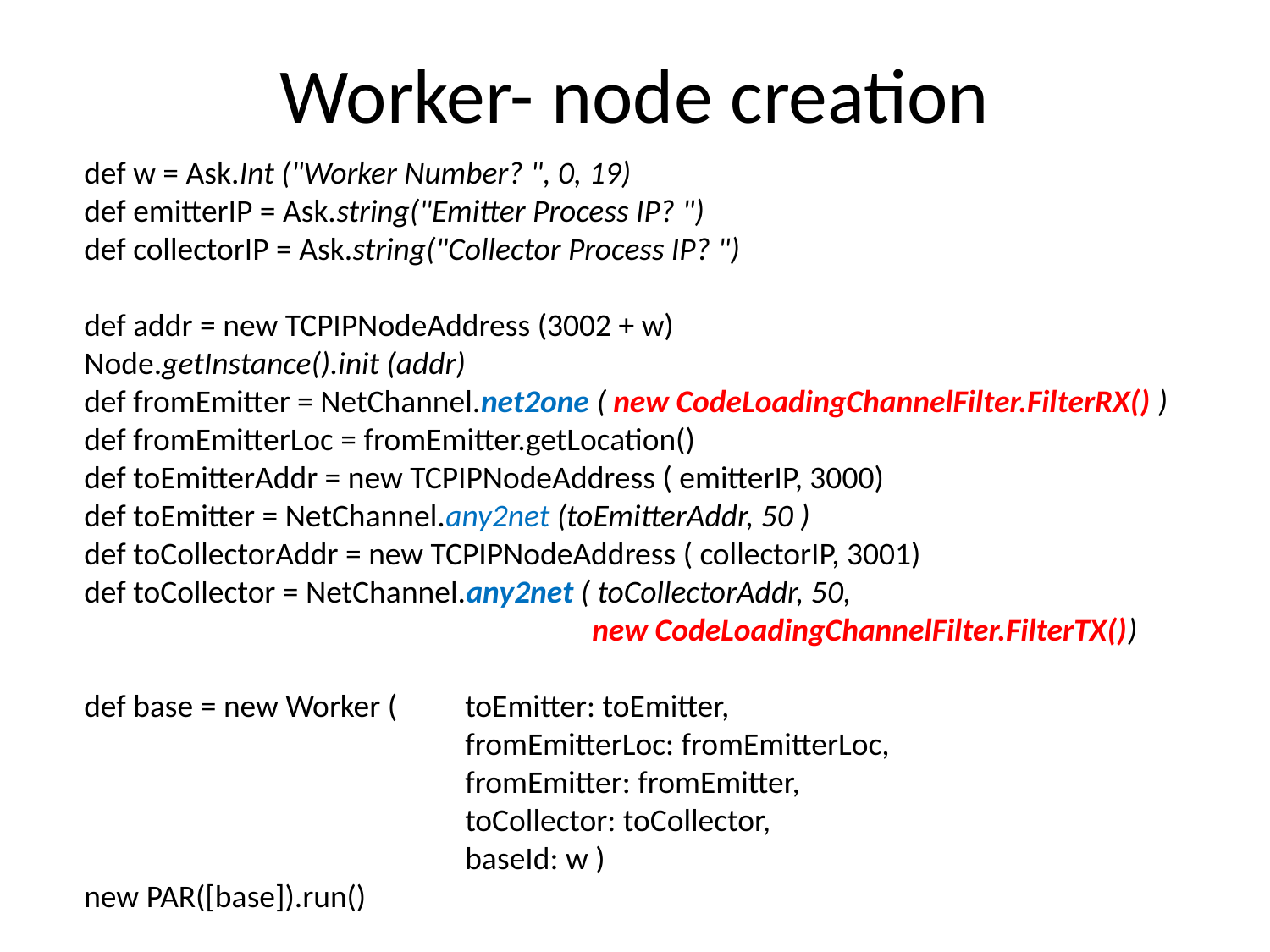

# Worker- node creation
def w = Ask.Int ("Worker Number? ", 0, 19)
def emitterIP = Ask.string("Emitter Process IP? ")
def collectorIP = Ask.string("Collector Process IP? ")

def addr = new TCPIPNodeAddress (3002 + w)
Node.getInstance().init (addr)
def fromEmitter = NetChannel.net2one ( new CodeLoadingChannelFilter.FilterRX() )
def fromEmitterLoc = fromEmitter.getLocation()
def toEmitterAddr = new TCPIPNodeAddress ( emitterIP, 3000)
def toEmitter = NetChannel.any2net (toEmitterAddr, 50 )
def toCollectorAddr = new TCPIPNodeAddress ( collectorIP, 3001)
def toCollector = NetChannel.any2net ( toCollectorAddr, 50,
				new CodeLoadingChannelFilter.FilterTX())

def base = new Worker ( 	toEmitter: toEmitter,
      			fromEmitterLoc: fromEmitterLoc,
     			fromEmitter: fromEmitter,
      			toCollector: toCollector,
      			baseId: w )
new PAR([base]).run()